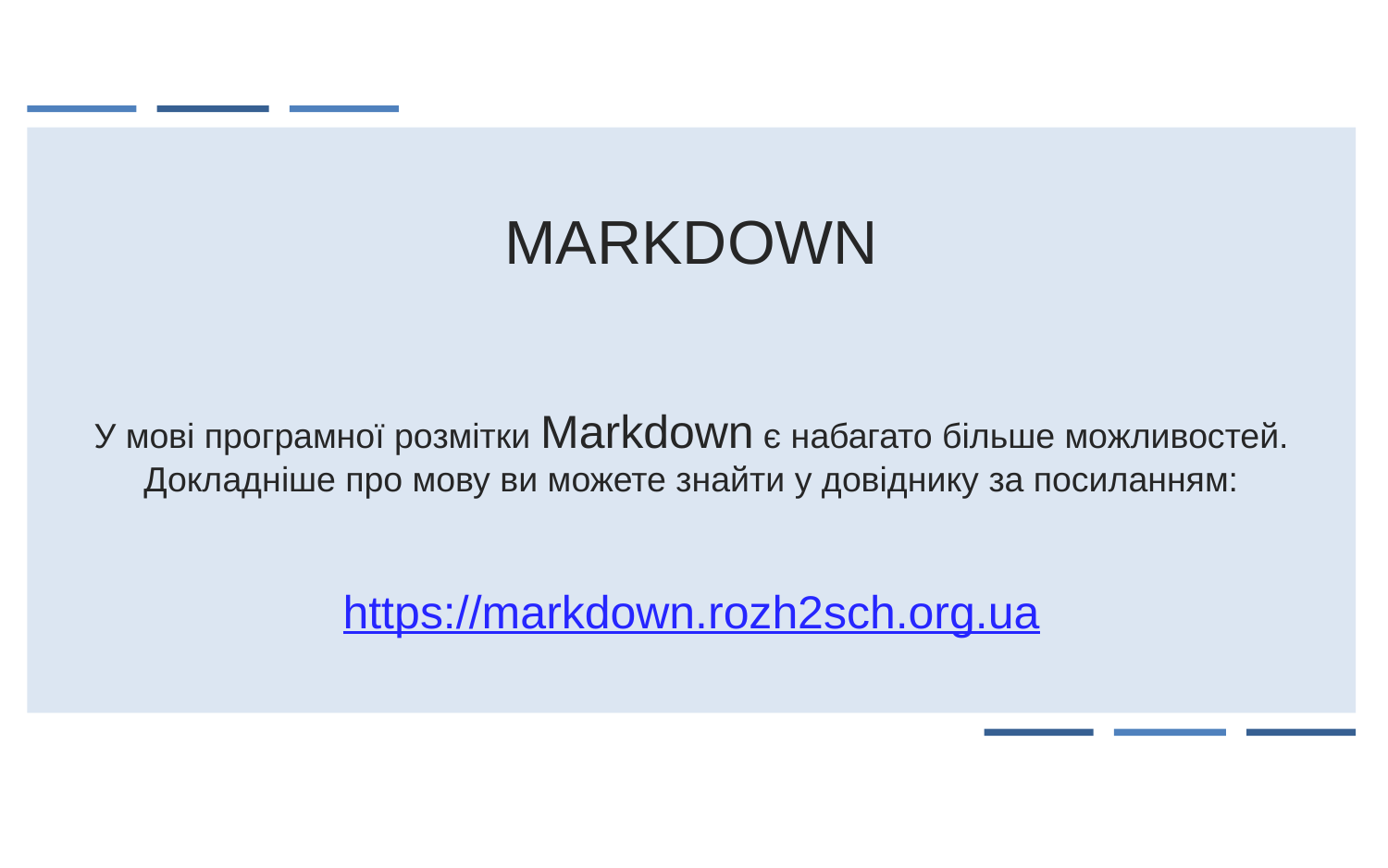

MARKDOWN

У мові програмної розмітки Markdown є набагато більше можливостей.
Докладніше про мову ви можете знайти у довіднику за посиланням:

https://markdown.rozh2sch.org.ua